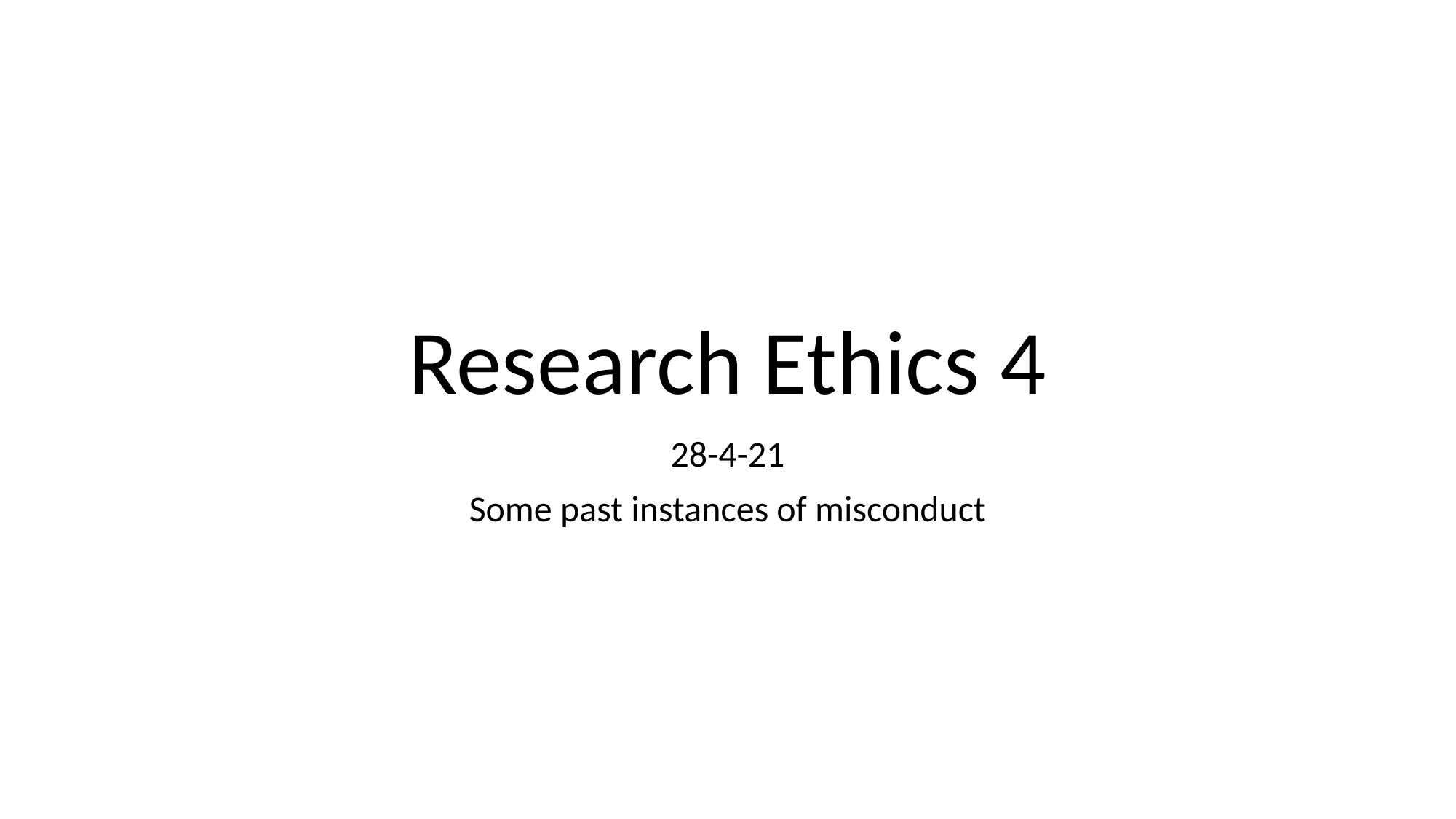

# Research Ethics 4
28-4-21
Some past instances of misconduct